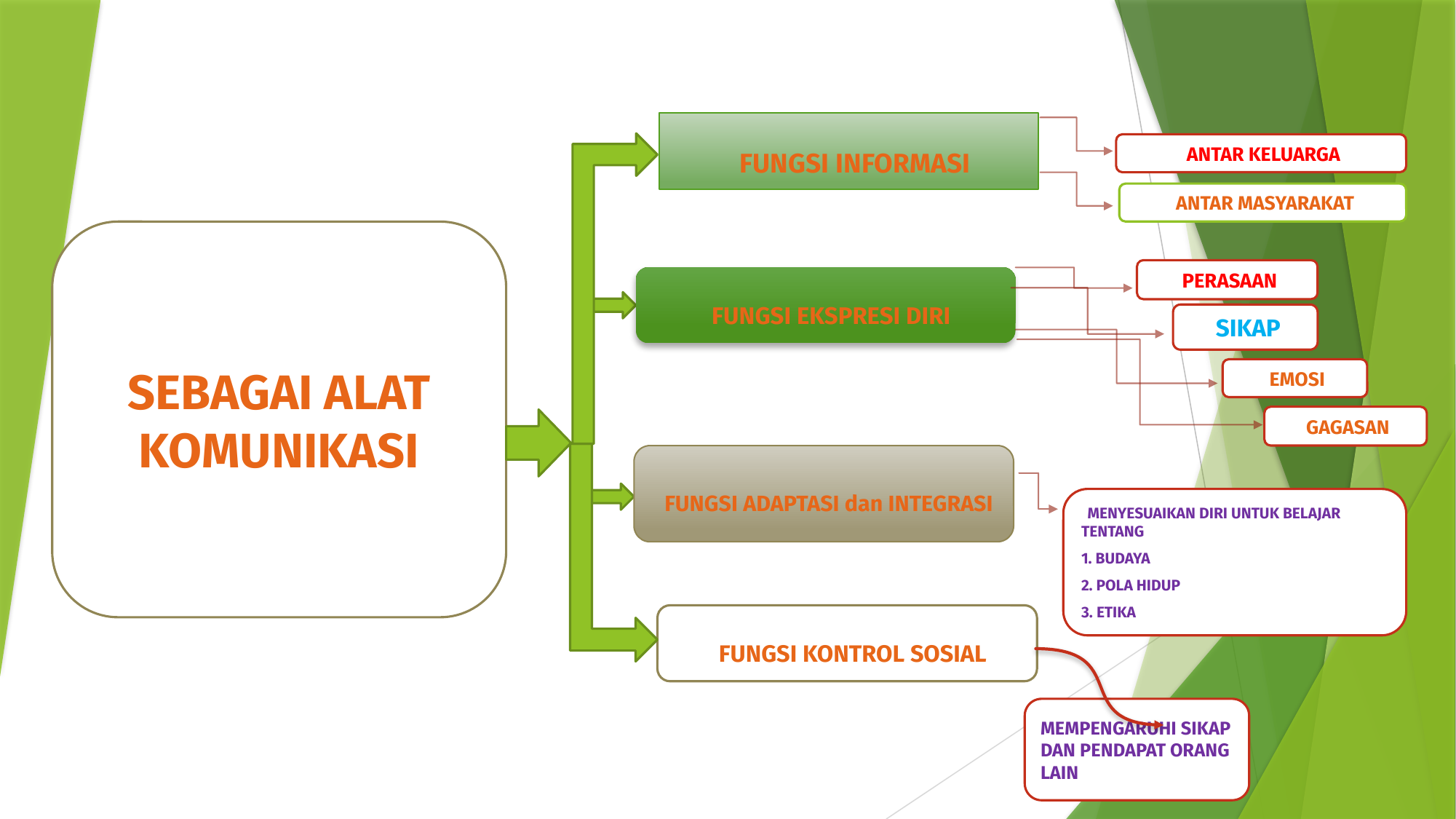

FUNGSI INFORMASI
 ANTAR KELUARGA
 ANTAR MASYARAKAT
SEBAGAI ALAT KOMUNIKASI

 PERASAAN
 FUNGSI EKSPRESI DIRI

 SIKAP
 EMOSI
 GAGASAN

 FUNGSI ADAPTASI dan INTEGRASI

  MENYESUAIKAN DIRI UNTUK BELAJAR TENTANG
1. BUDAYA
2. POLA HIDUP
3. ETIKA

 FUNGSI KONTROL SOSIAL
MEMPENGARUHI SIKAP DAN PENDAPAT ORANG LAIN